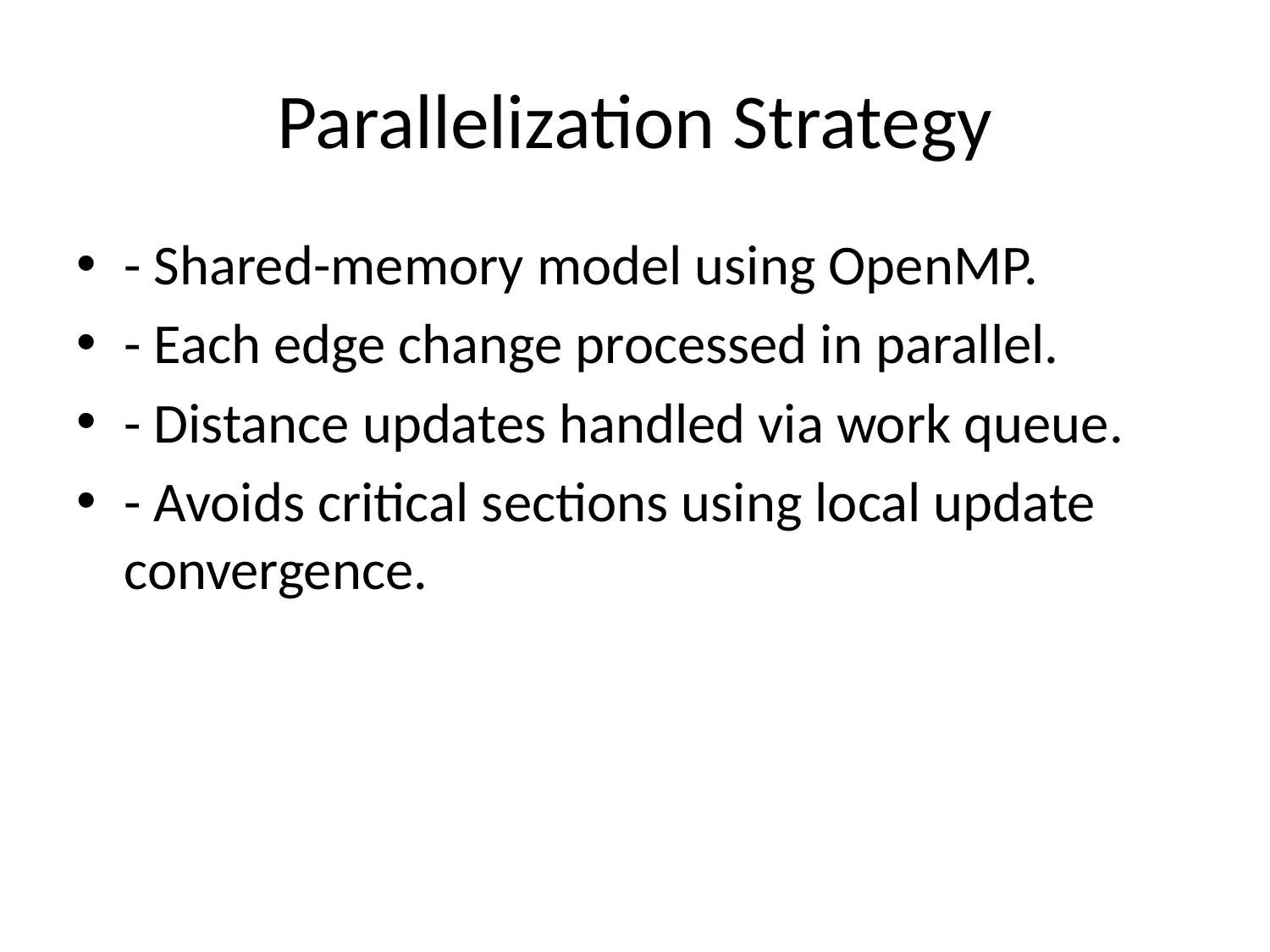

# Parallelization Strategy
- Shared-memory model using OpenMP.
- Each edge change processed in parallel.
- Distance updates handled via work queue.
- Avoids critical sections using local update convergence.